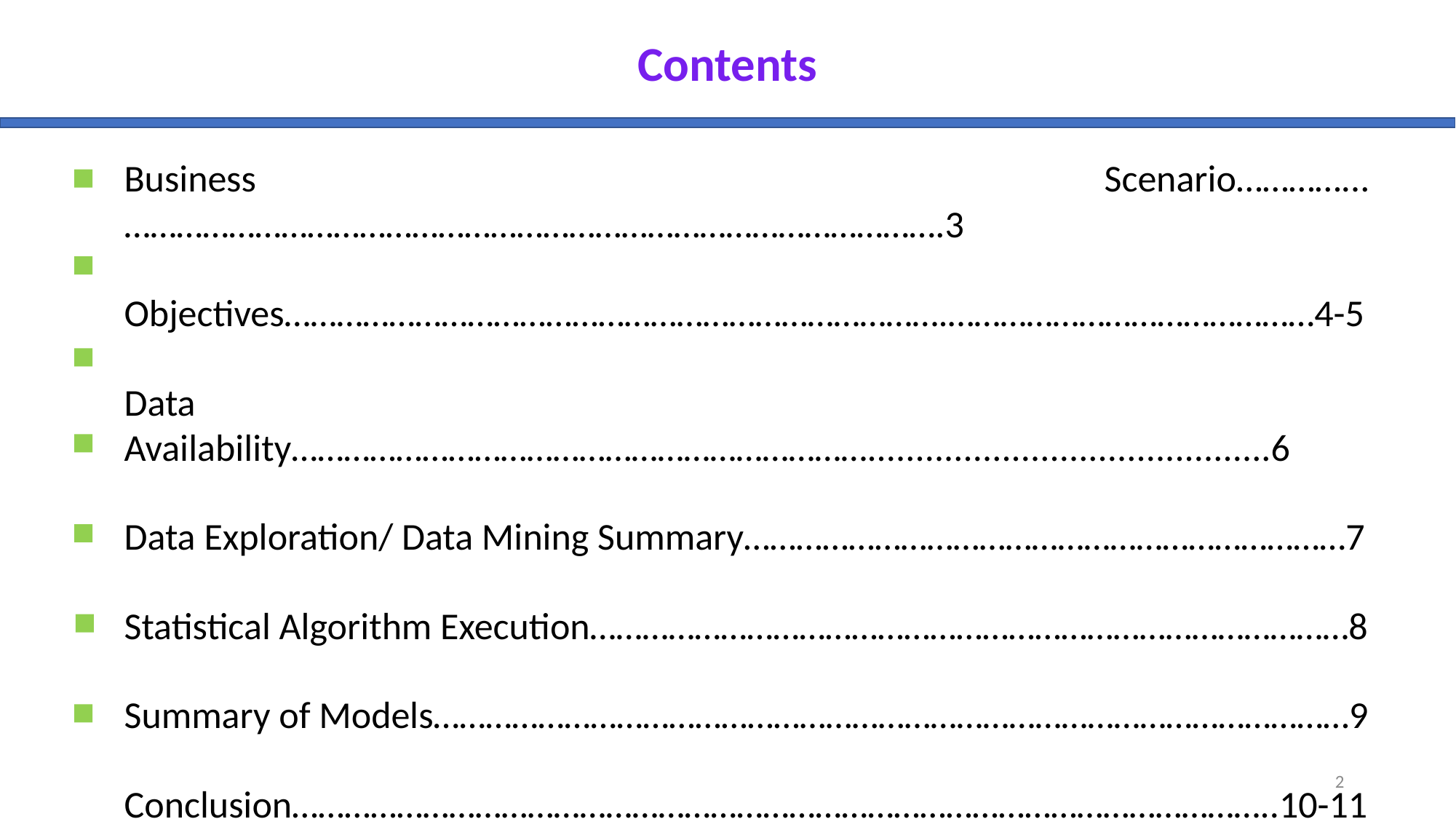

Contents

Business Scenario…………...………………………………………………………………………………….3

Objectives………………………………………………………………….……………………………………4-5

Data Availability…………………………………………………………..........................................6

Data Exploration/ Data Mining Summary……………………………………………………………7

Statistical Algorithm Execution……………………………………………………………………………8

Summary of Models……………………………………………………………………………………………9

Conclusion…………………………………………………………………………………………………..10-11

2